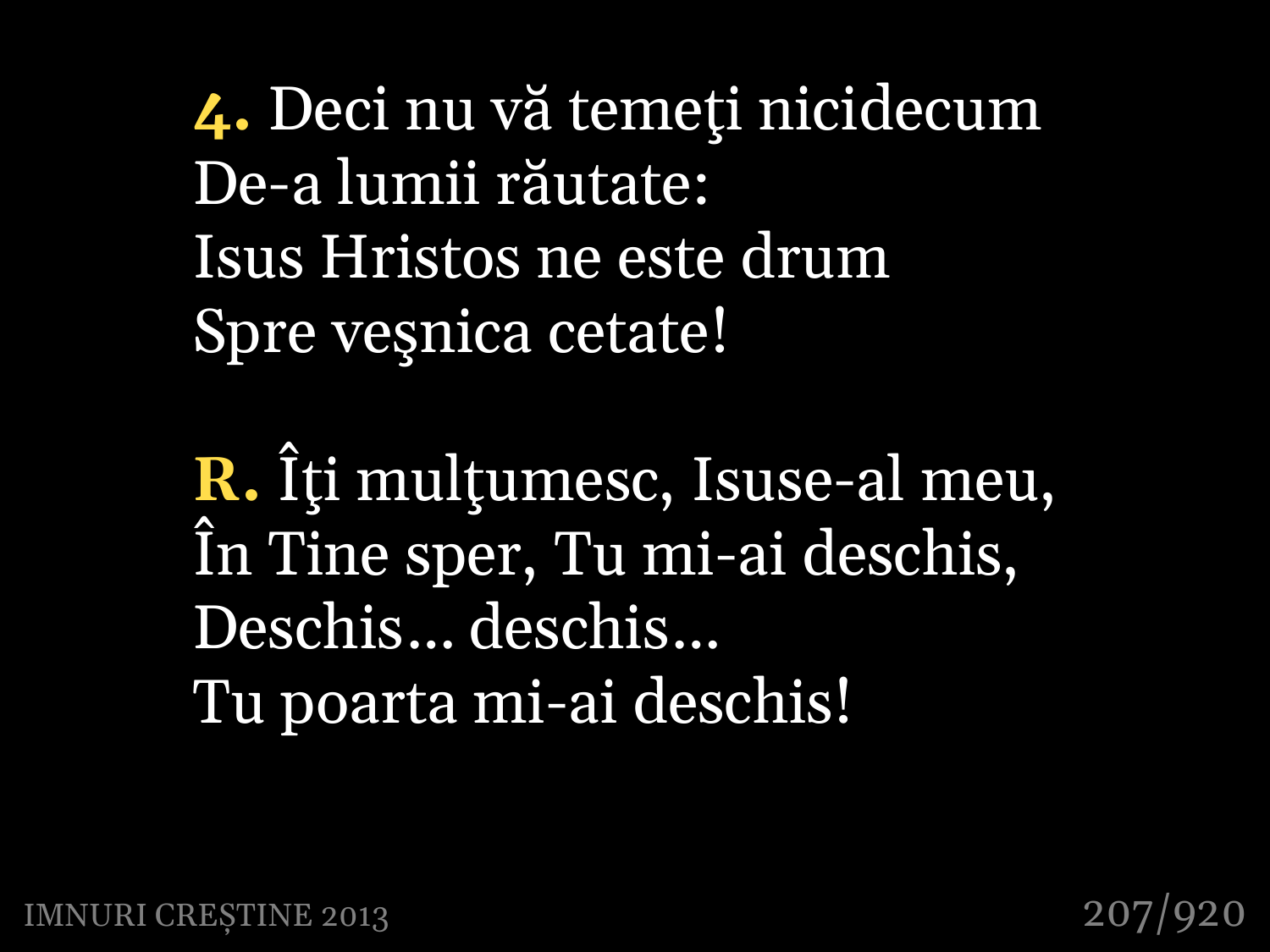

4. Deci nu vă temeţi nicidecum
De-a lumii răutate:
Isus Hristos ne este drum
Spre veşnica cetate!

R. Îţi mulţumesc, Isuse-al meu,
În Tine sper, Tu mi-ai deschis,
Deschis… deschis…
Tu poarta mi-ai deschis!
207/920
IMNURI CREȘTINE 2013